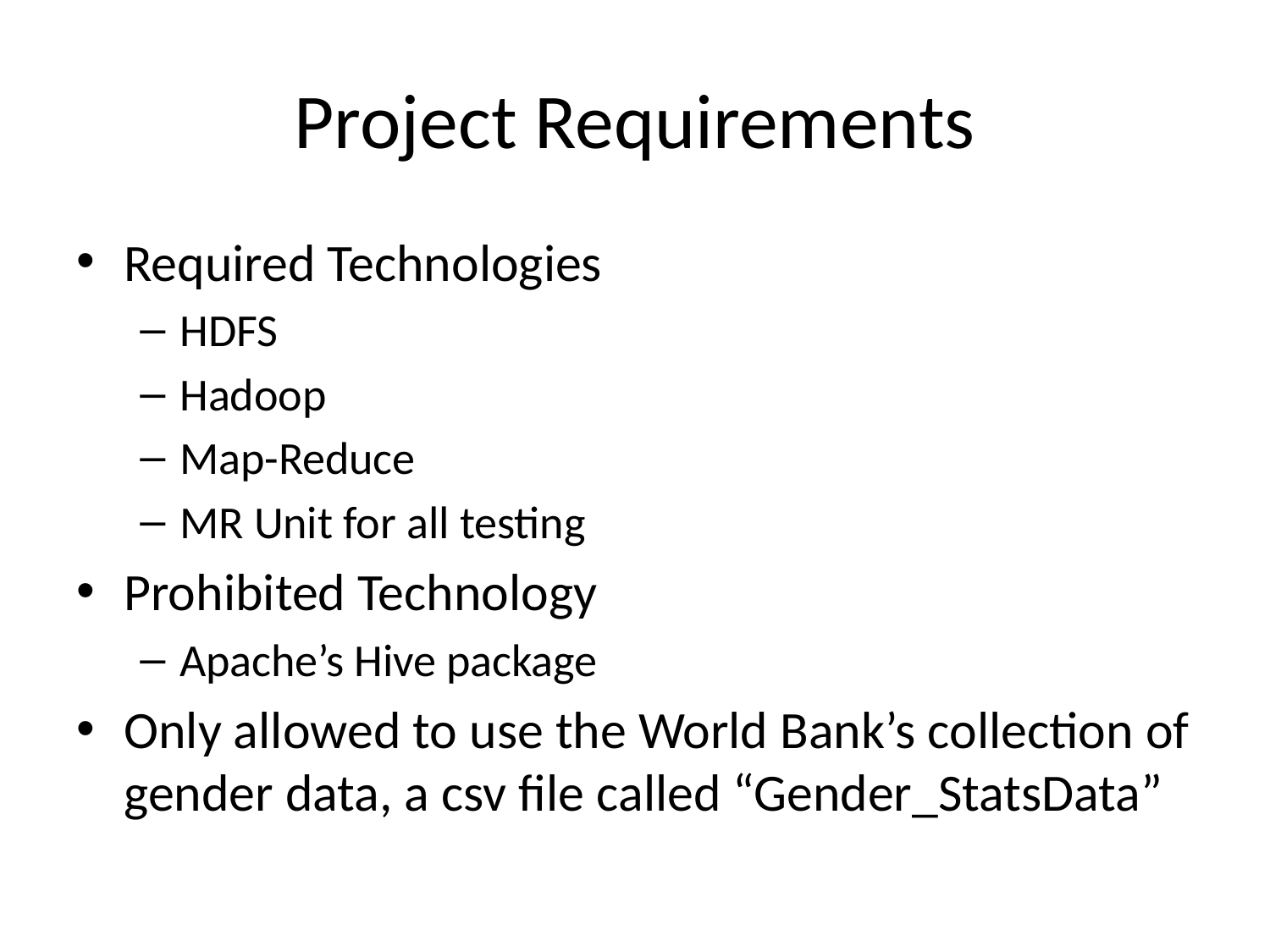

# Project Requirements
Required Technologies
HDFS
Hadoop
Map-Reduce
MR Unit for all testing
Prohibited Technology
Apache’s Hive package
Only allowed to use the World Bank’s collection of gender data, a csv file called “Gender_StatsData”